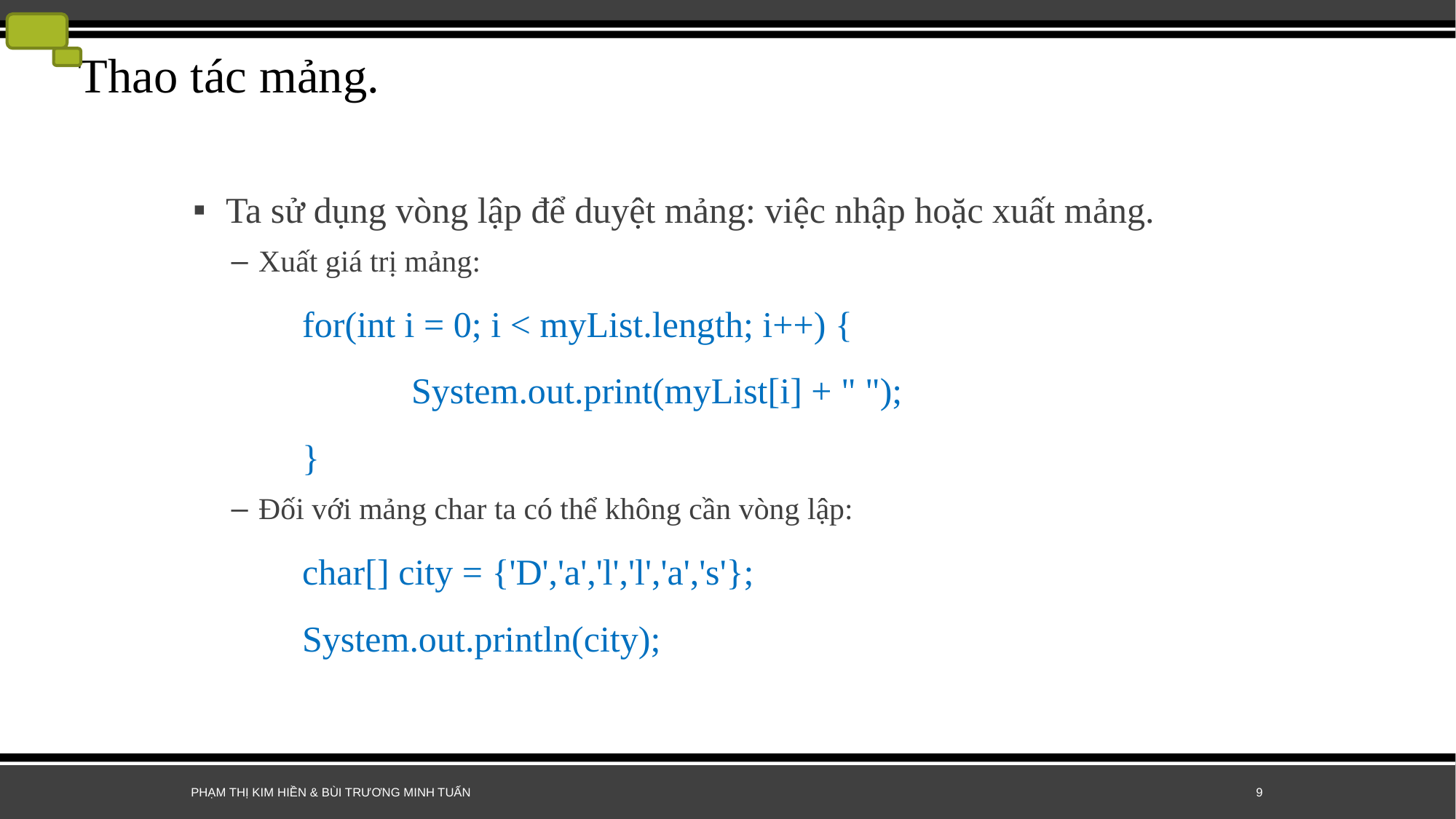

# Thao tác mảng.

Ta sử dụng vòng lập để duyệt mảng: việc nhập hoặc xuất mảng.
Xuất giá trị mảng:
	for(int i = 0; i < myList.length; i++) {
		System.out.print(myList[i] + " ");
	}
Đối với mảng char ta có thể không cần vòng lập:
	char[] city = {'D','a','l','l','a','s'};
	System.out.println(city);
Phạm Thị Kim Hiền & Bùi Trương Minh Tuấn
9